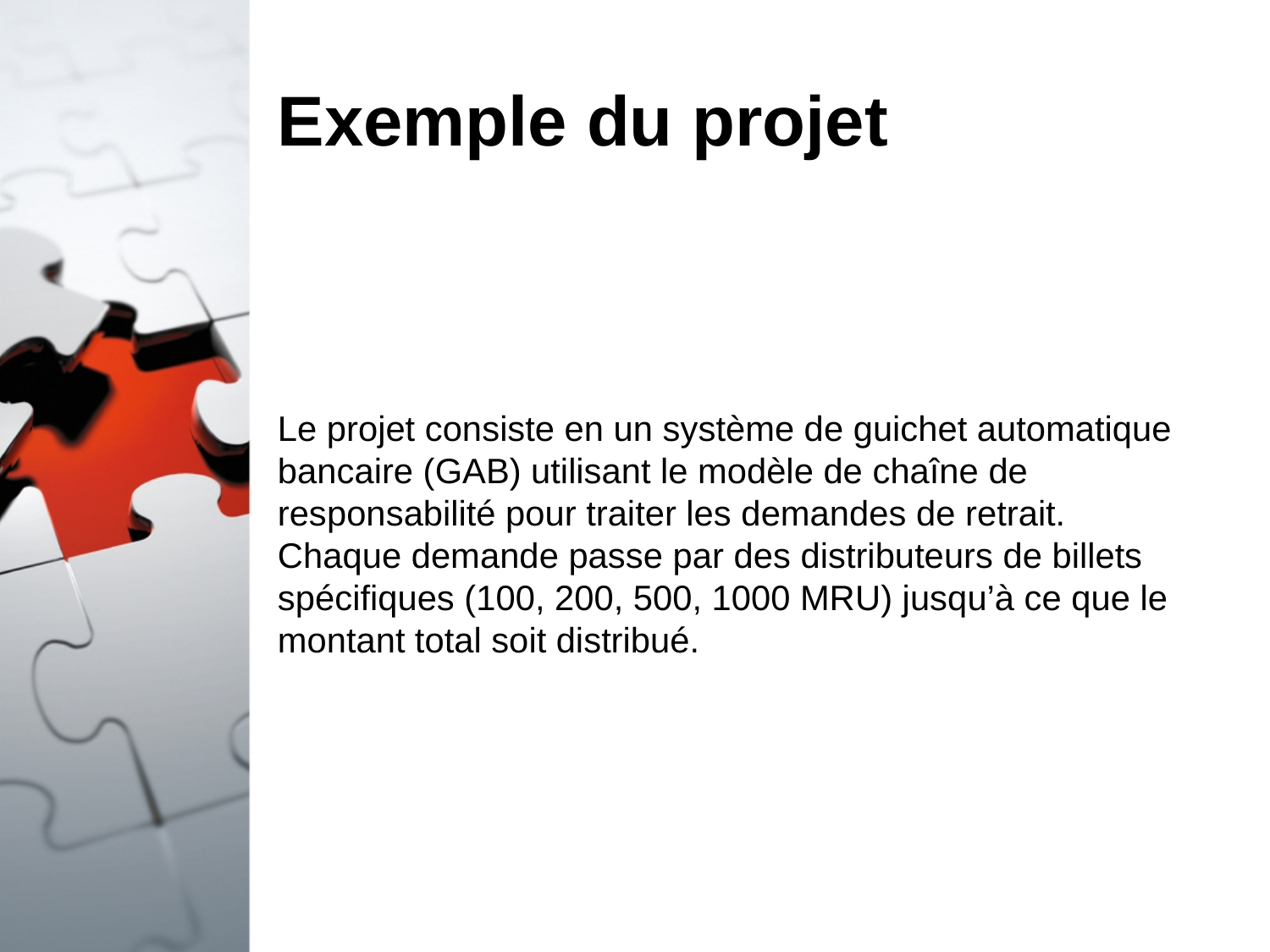

# Exemple du projet

Le projet consiste en un système de guichet automatique bancaire (GAB) utilisant le modèle de chaîne de responsabilité pour traiter les demandes de retrait. Chaque demande passe par des distributeurs de billets spécifiques (100, 200, 500, 1000 MRU) jusqu’à ce que le montant total soit distribué.